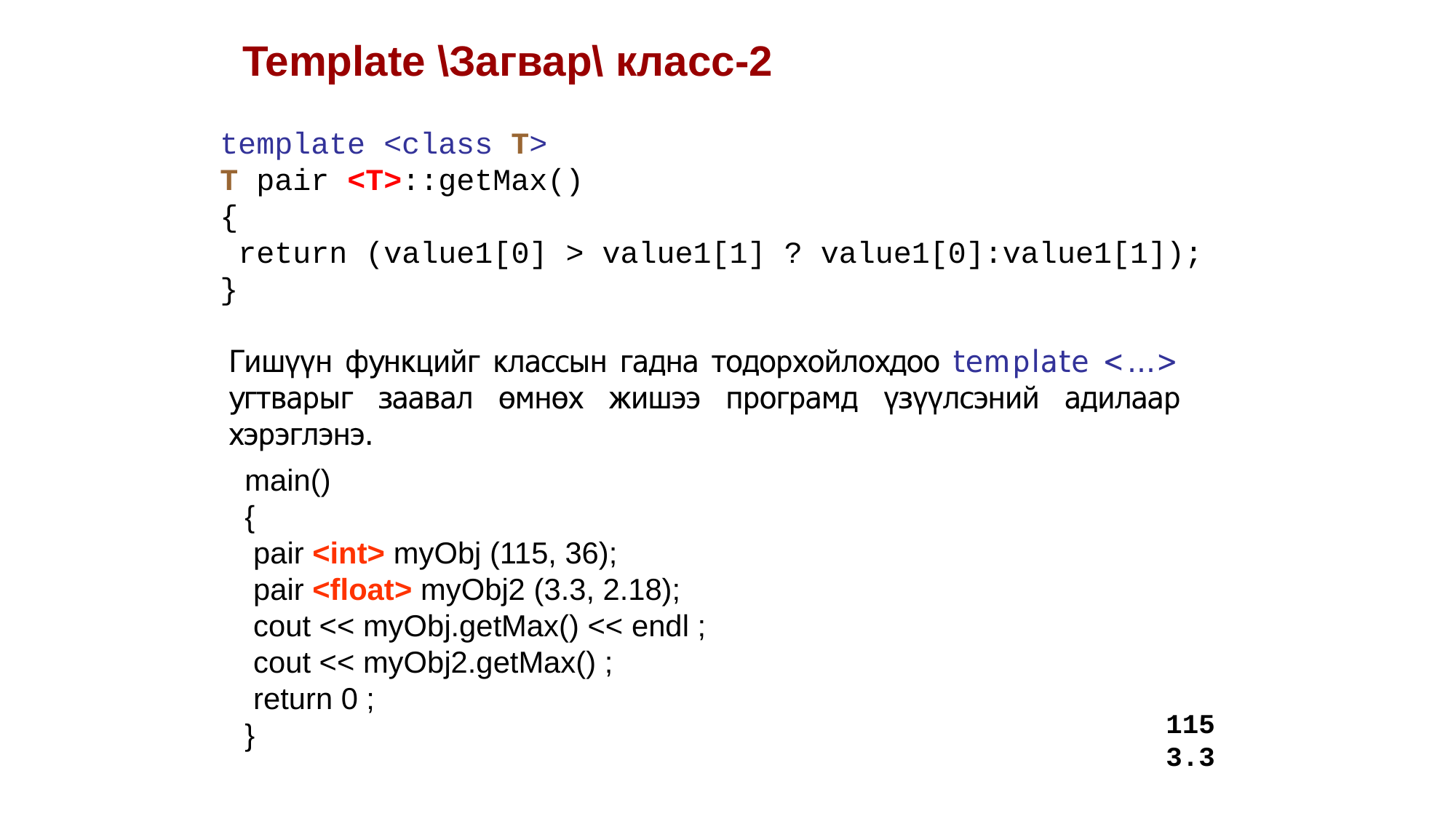

Template \Загвар\ класс-2
template <class T>
T pair <T>::getMax()
{
 return (value1[0] > value1[1] ? value1[0]:value1[1]);
}
Гишүүн функцийг классын гадна тодорхойлохдоо template <...> угтварыг заавал өмнөх жишээ програмд үзүүлсэний адилаар хэрэглэнэ.

main()
{
 pair <int> myObj (115, 36);
 pair <float> myObj2 (3.3, 2.18);
 cout << myObj.getMax() << endl ;
 cout << myObj2.getMax() ;
 return 0 ;
}
115
3.3